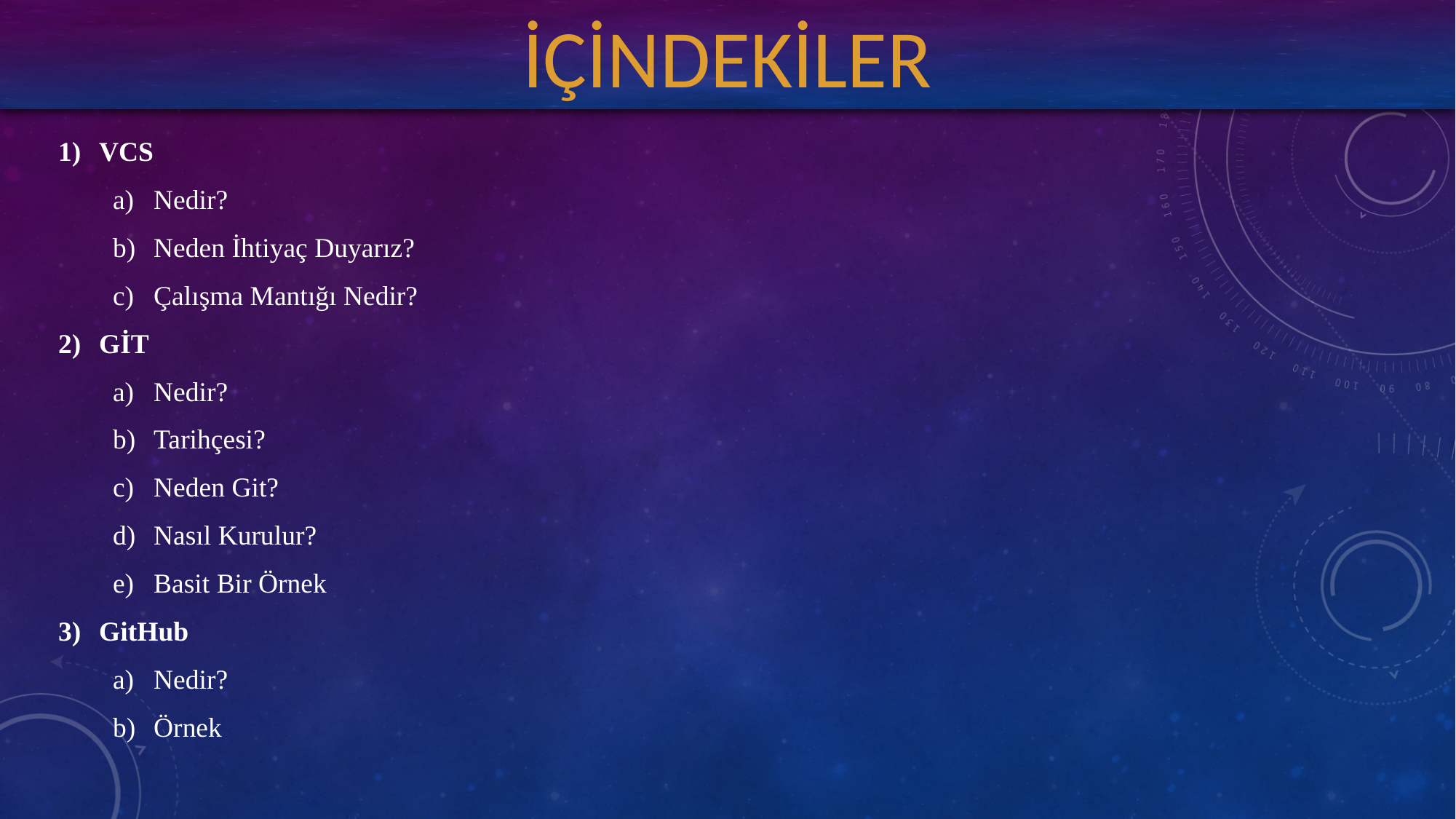

İÇİNDEKİLER
VCS
Nedir?
Neden İhtiyaç Duyarız?
Çalışma Mantığı Nedir?
GİT
Nedir?
Tarihçesi?
Neden Git?
Nasıl Kurulur?
Basit Bir Örnek
GitHub
Nedir?
Örnek